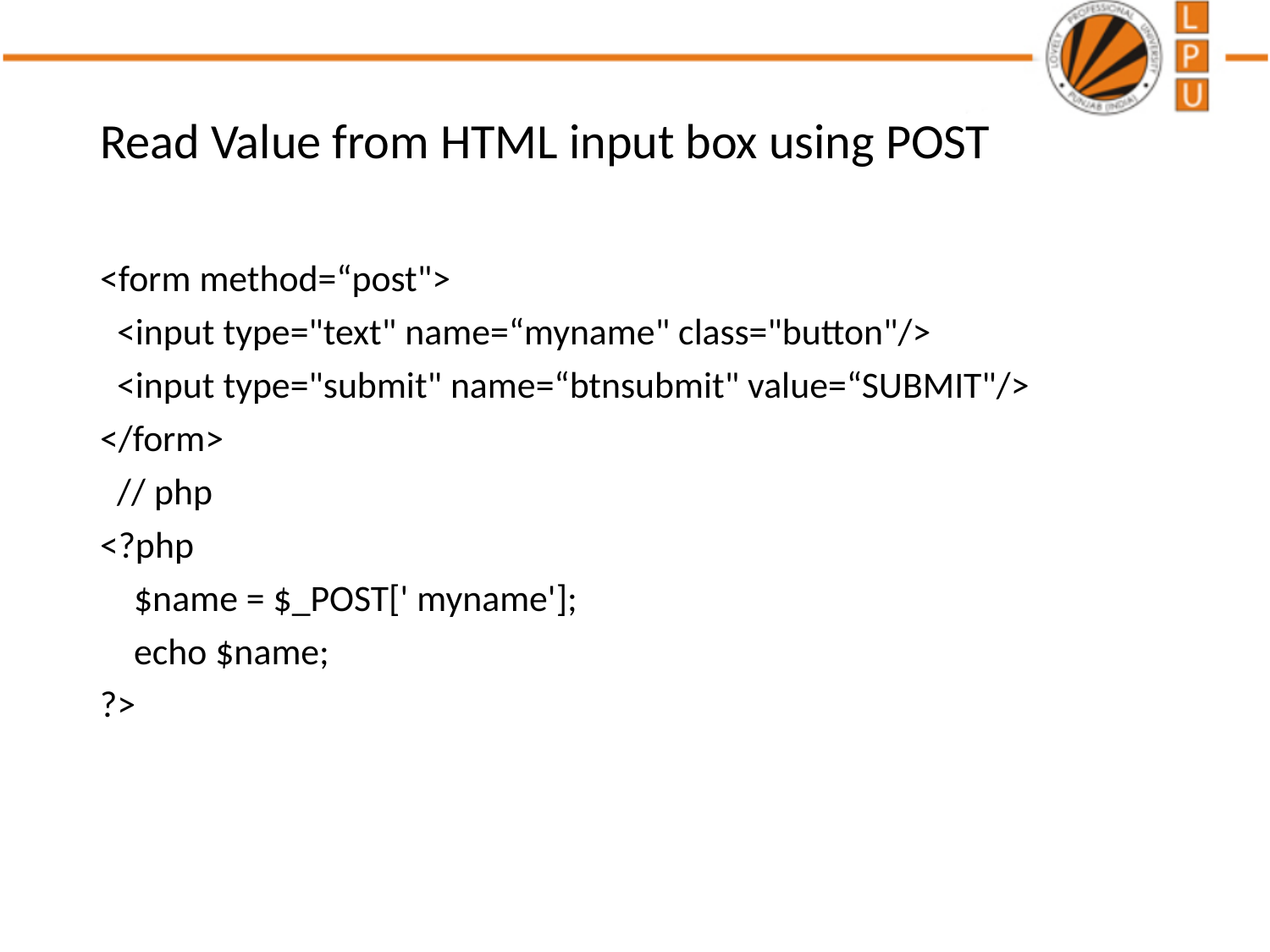

# Read Value from HTML input box using POST
<form method=“post">
  <input type="text" name=“myname" class="button"/>
  <input type="submit" name=“btnsubmit" value=“SUBMIT"/>
</form>
  // php
<?php
    $name = $_POST[' myname'];
    echo $name;
?>